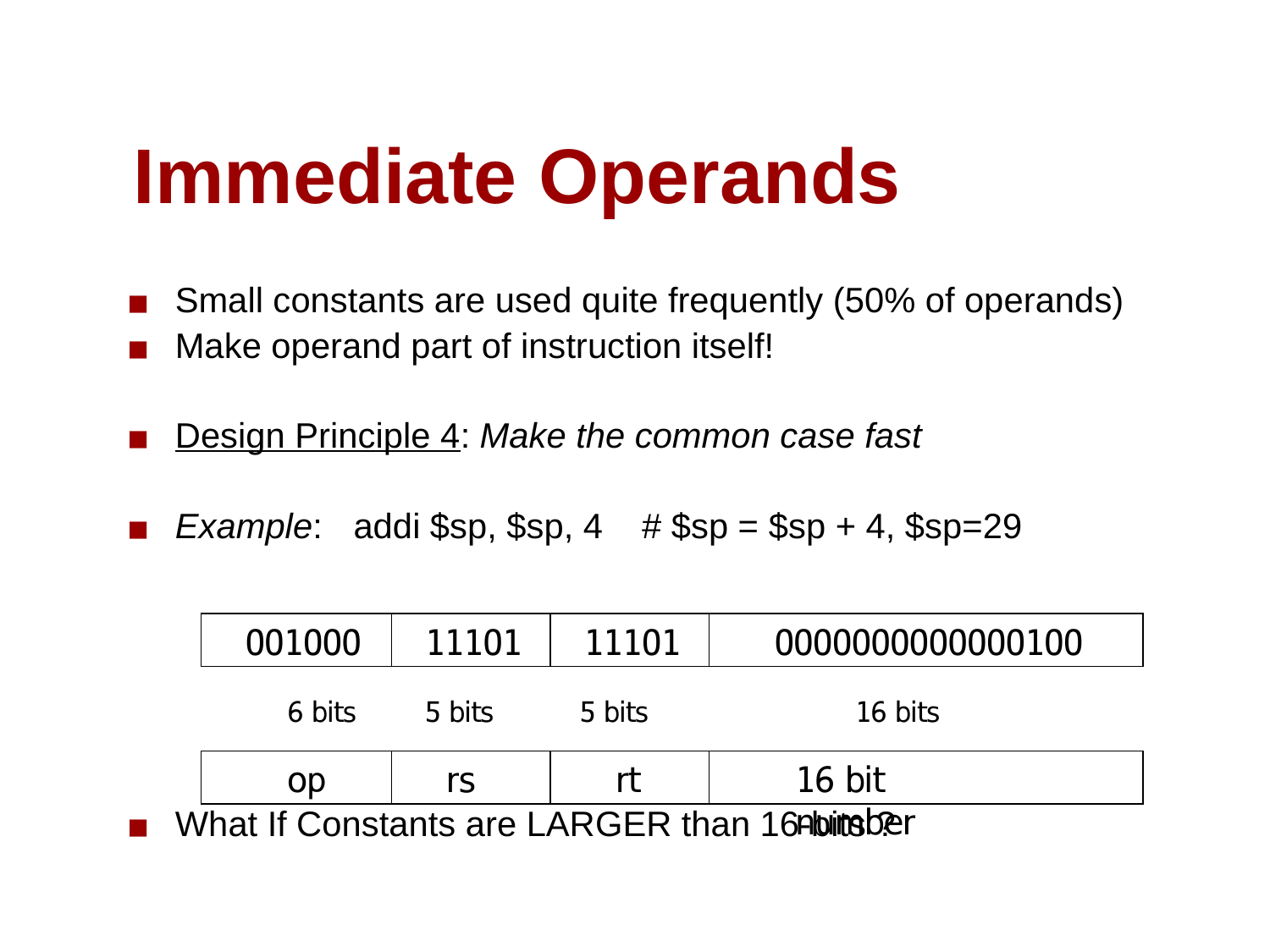

# Immediate Operands
Small constants are used quite frequently (50% of operands)
Make operand part of instruction itself!

Design Principle 4: Make the common case fast

Example:  addi $sp, $sp, 4    # $sp = $sp + 4, $sp=29

What If Constants are LARGER than 16-bits ?

001000
11101
11101
0000000000000100
6 bits        5 bits          5 bits                        16 bits

op
rs
rt
16 bit number